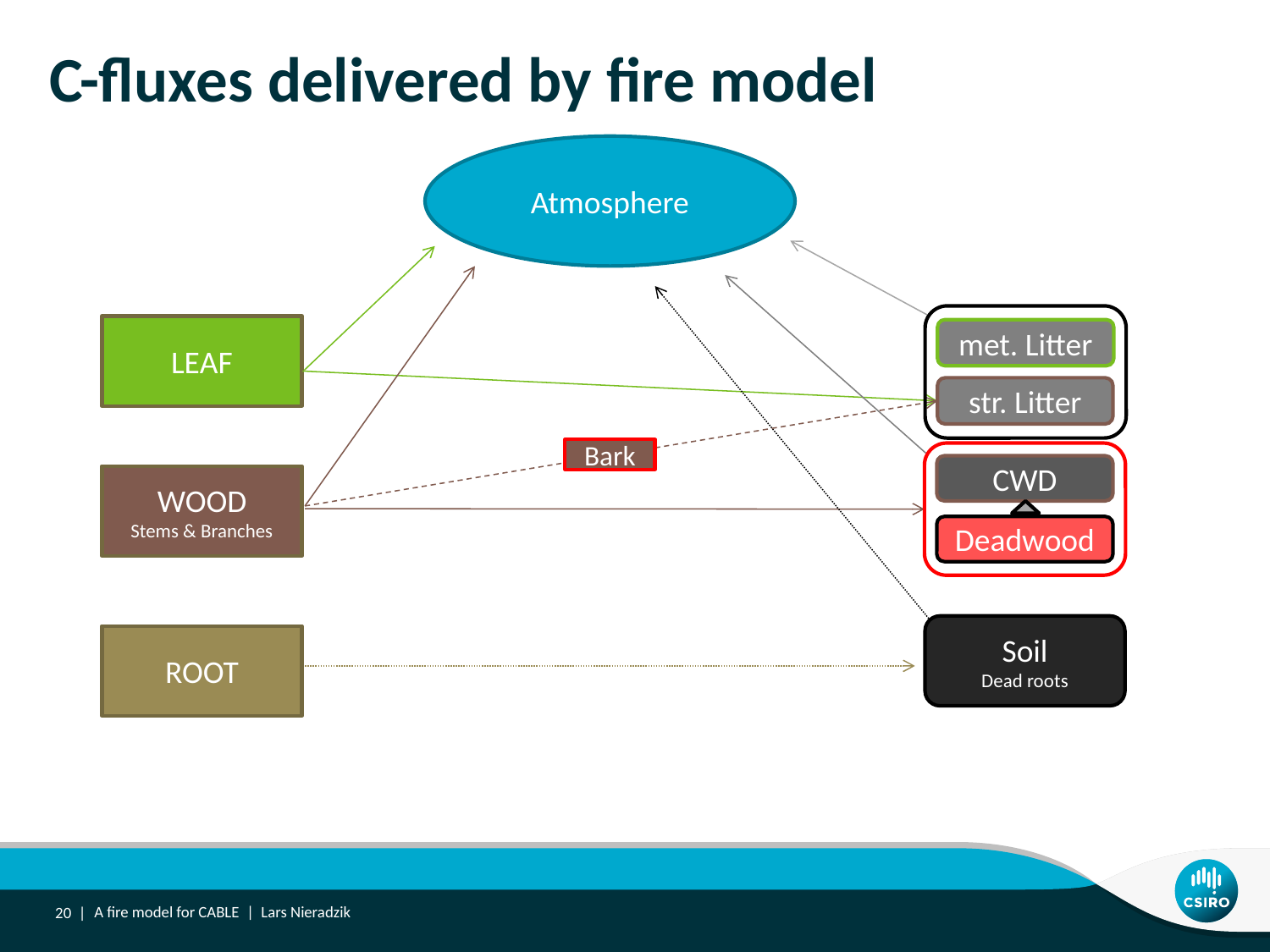

# C-fluxes delivered by fire model
Atmosphere

LEAF
WOOD
Stems & Branches
ROOT
met. Litter
str. Litter
Bark

CWD

Deadwood
Soil
Dead roots
20  |
A fire model for CABLE  |  Lars Nieradzik